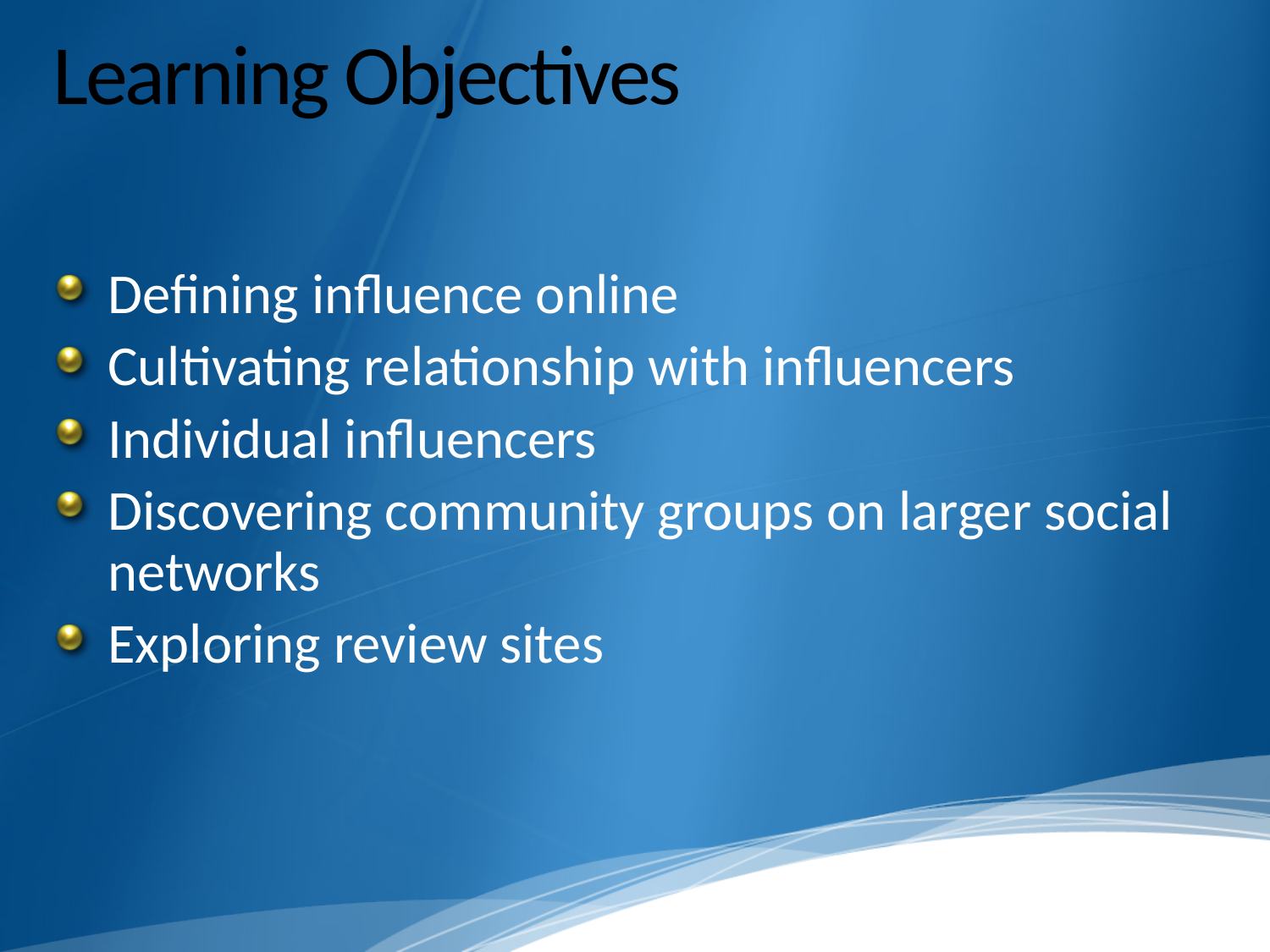

# Learning Objectives
Defining influence online
Cultivating relationship with influencers
Individual influencers
Discovering community groups on larger social networks
Exploring review sites